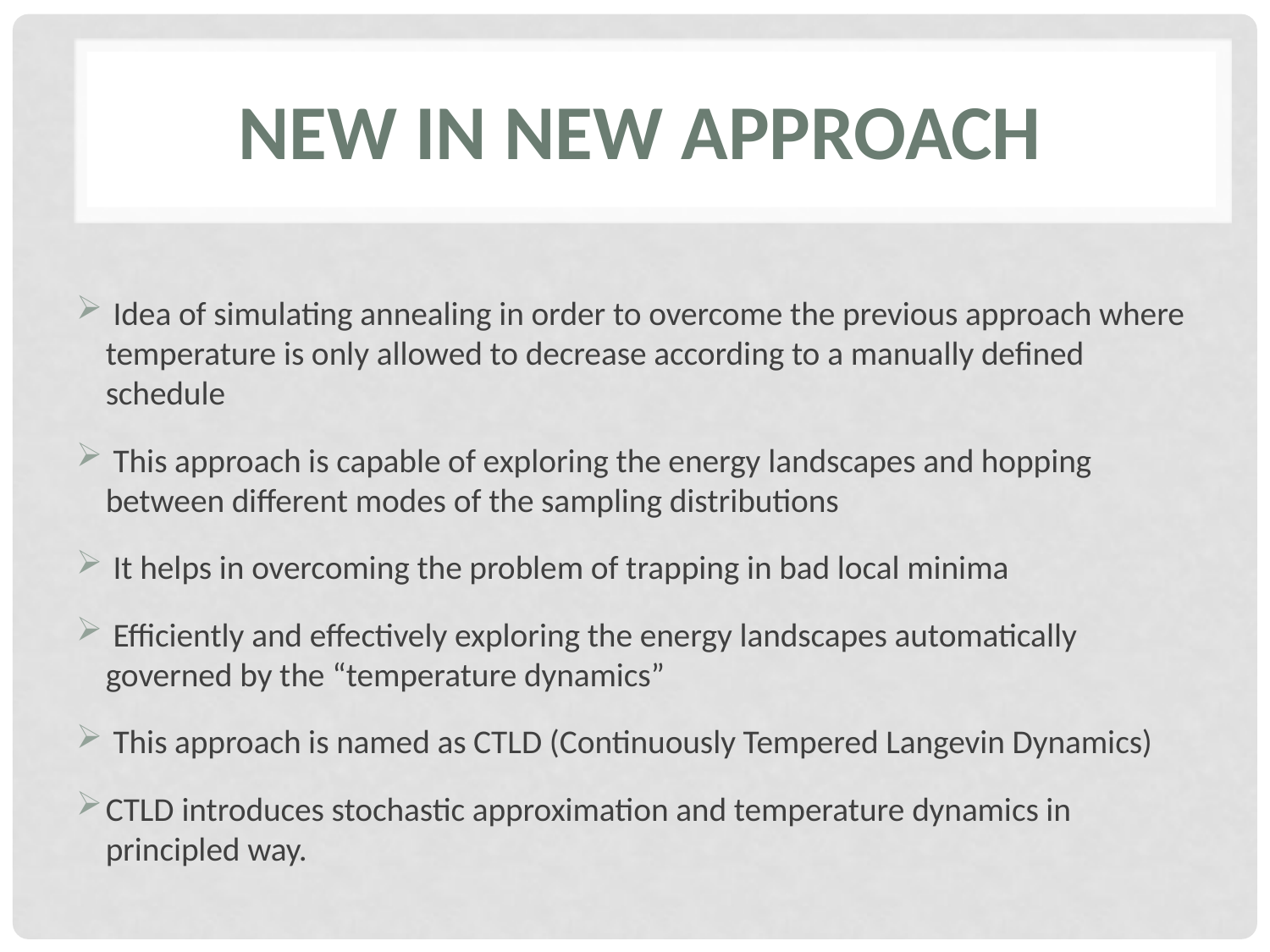

# New in new approach
 Idea of simulating annealing in order to overcome the previous approach where temperature is only allowed to decrease according to a manually defined schedule
 This approach is capable of exploring the energy landscapes and hopping between different modes of the sampling distributions
 It helps in overcoming the problem of trapping in bad local minima
 Efficiently and effectively exploring the energy landscapes automatically governed by the “temperature dynamics”
 This approach is named as CTLD (Continuously Tempered Langevin Dynamics)
CTLD introduces stochastic approximation and temperature dynamics in principled way.